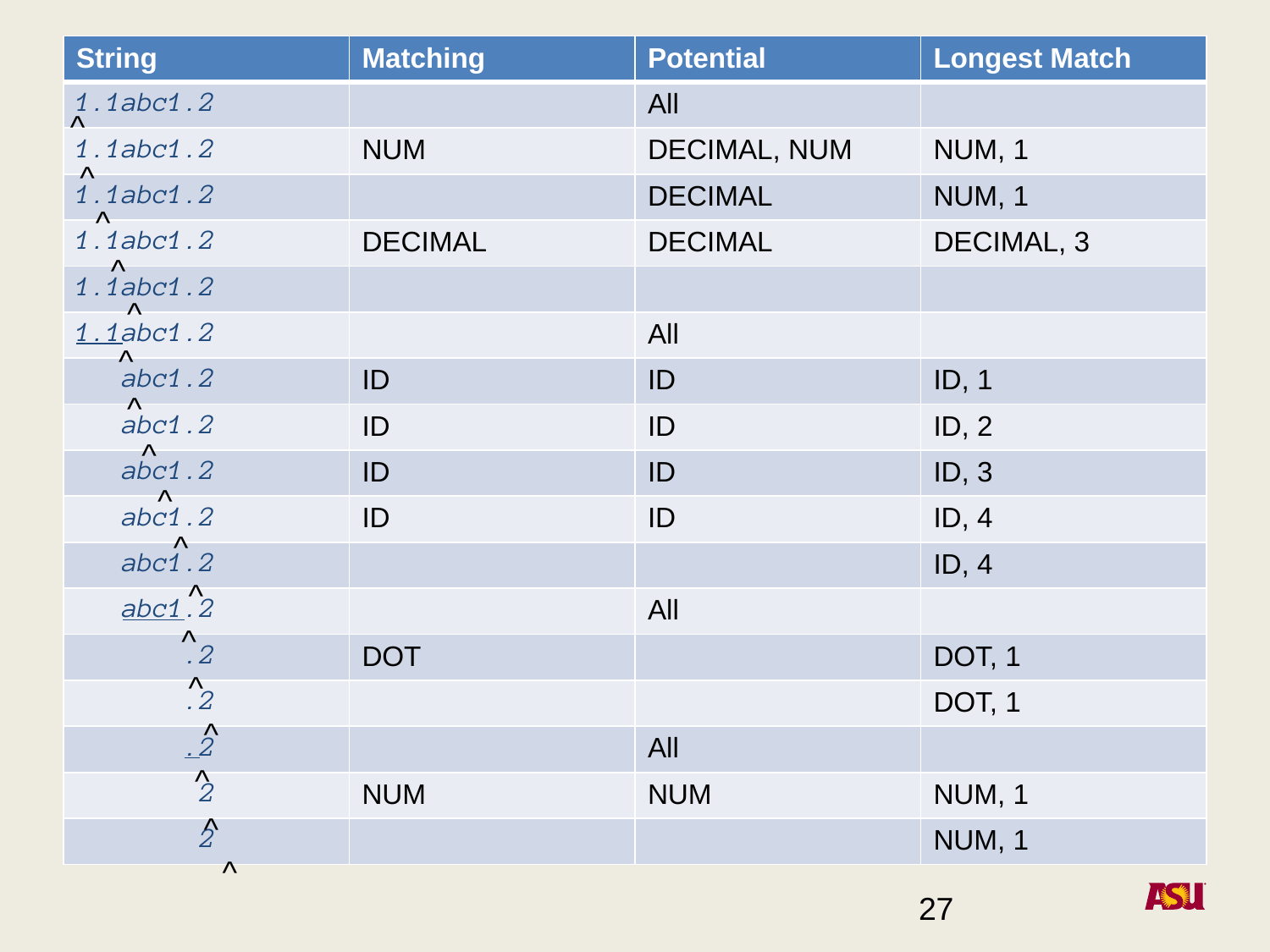

| String | Matching | Potential | Longest Match |
| --- | --- | --- | --- |
| 1.1abc1.2 |  | All |  |
| 1.1abc1.2 | NUM | DECIMAL, NUM | NUM, 1 |
| 1.1abc1.2 |  | DECIMAL | NUM, 1 |
| 1.1abc1.2 | DECIMAL | DECIMAL | DECIMAL, 3 |
| 1.1abc1.2 |  |  |  |
| 1.1abc1.2 |  | All |  |
| abc1.2 | ID | ID | ID, 1 |
| abc1.2 | ID | ID | ID, 2 |
| abc1.2 | ID | ID | ID, 3 |
| abc1.2 | ID | ID | ID, 4 |
| abc1.2 |  |  | ID, 4 |
| abc1.2 |  | All |  |
| .2 | DOT |  | DOT, 1 |
| .2 |  |  | DOT, 1 |
| .2 |  | All |  |
| 2 | NUM | NUM | NUM, 1 |
| 2 |  |  | NUM, 1 |
^
^
^
^
^
^
^
^
^
^
^
^
^
^
^
^
^
27